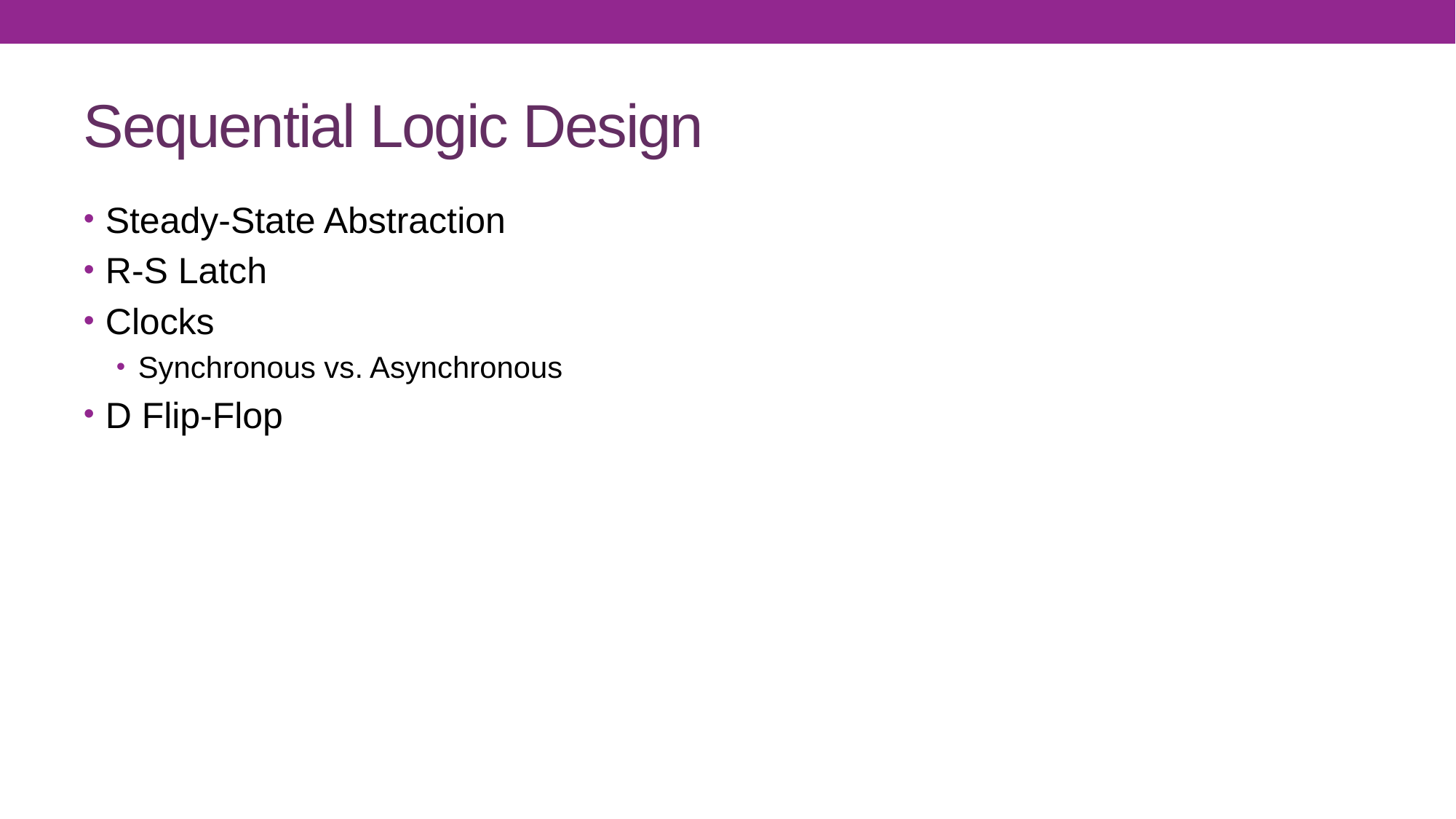

# Sequential Logic Design
Steady-State Abstraction
R-S Latch
Clocks
Synchronous vs. Asynchronous
D Flip-Flop